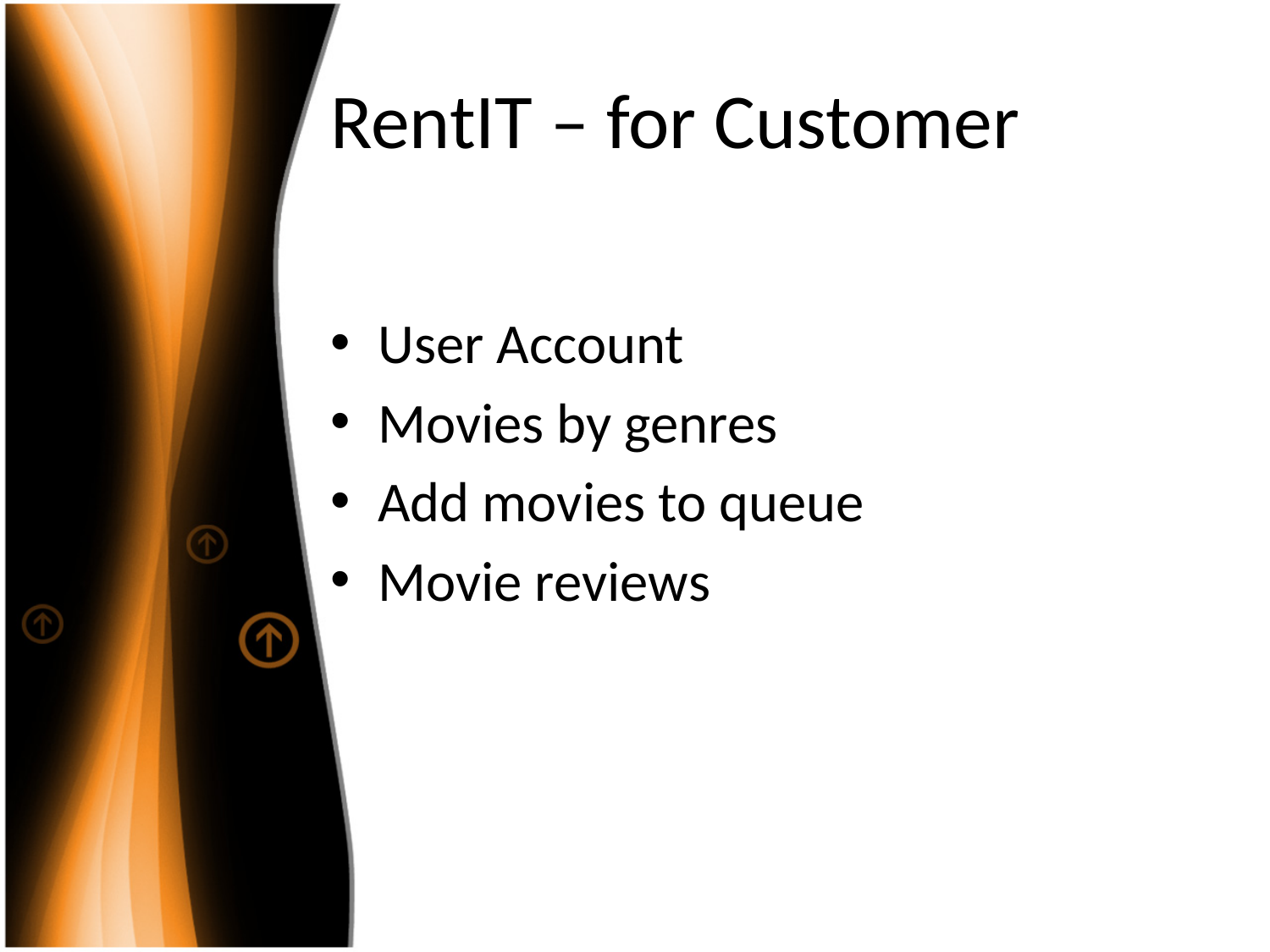

# RentIT – for Customer

User Account
Movies by genres
Add movies to queue
Movie reviews